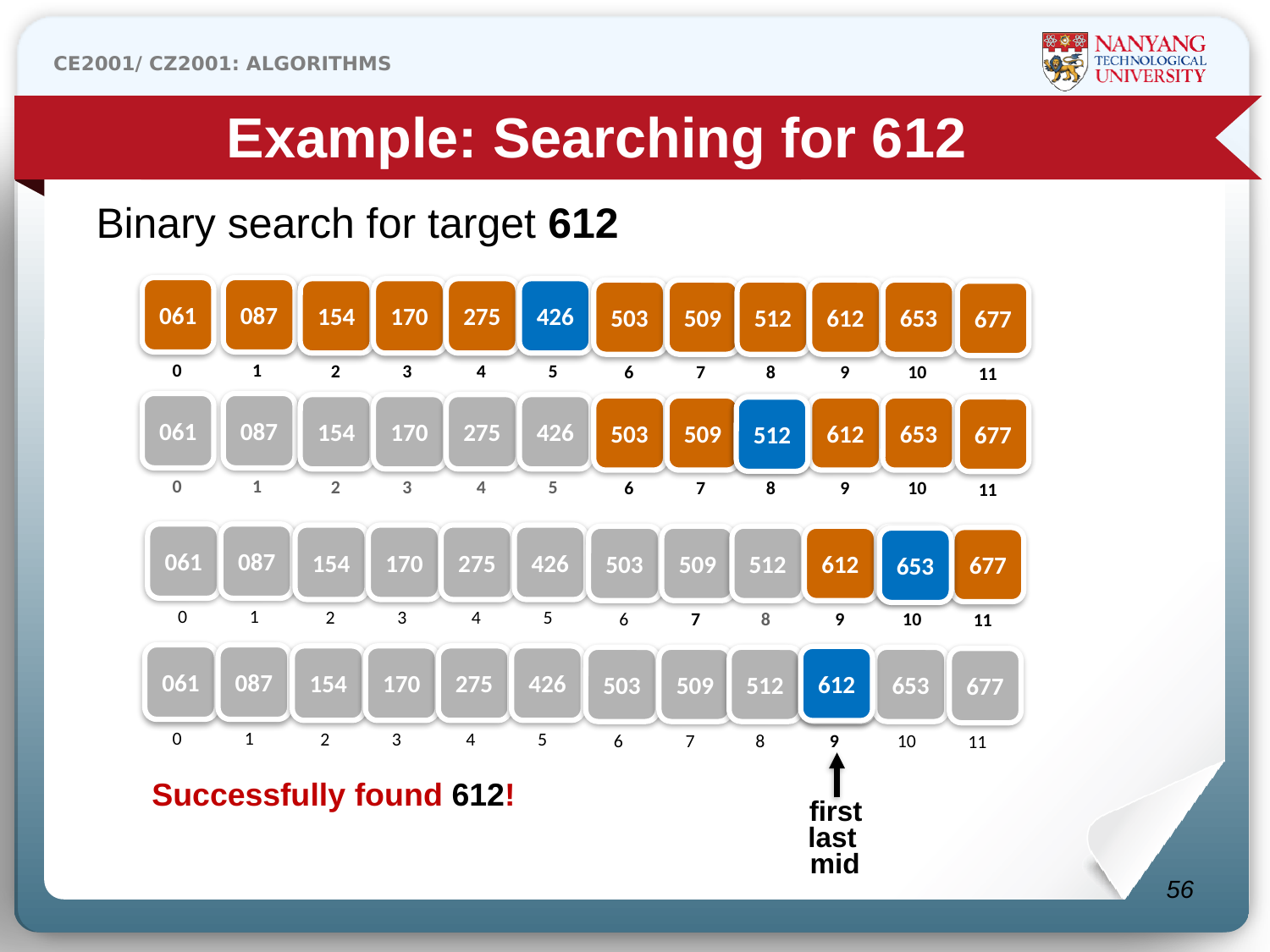

Example: Searching for 612
Binary search for target 612
061
087
154
170
275
426
503
509
512
612
653
677
0
1
2
3
4
5
6
7
8
9
10
11
061
087
154
170
275
426
503
509
512
612
653
677
0
1
2
3
4
5
6
7
8
9
10
11
512
061
087
154
170
275
426
503
509
512
612
653
677
0
1
2
3
4
5
6
7
8
9
10
11
653
061
087
0
1
154
170
2
275
3
426
4
5
503
509
6
512
7
612
8
653
9
10
677
0
1
2
3
4
5
6
7
8
9
10
11
612
first
last
mid
Successfully found 612!